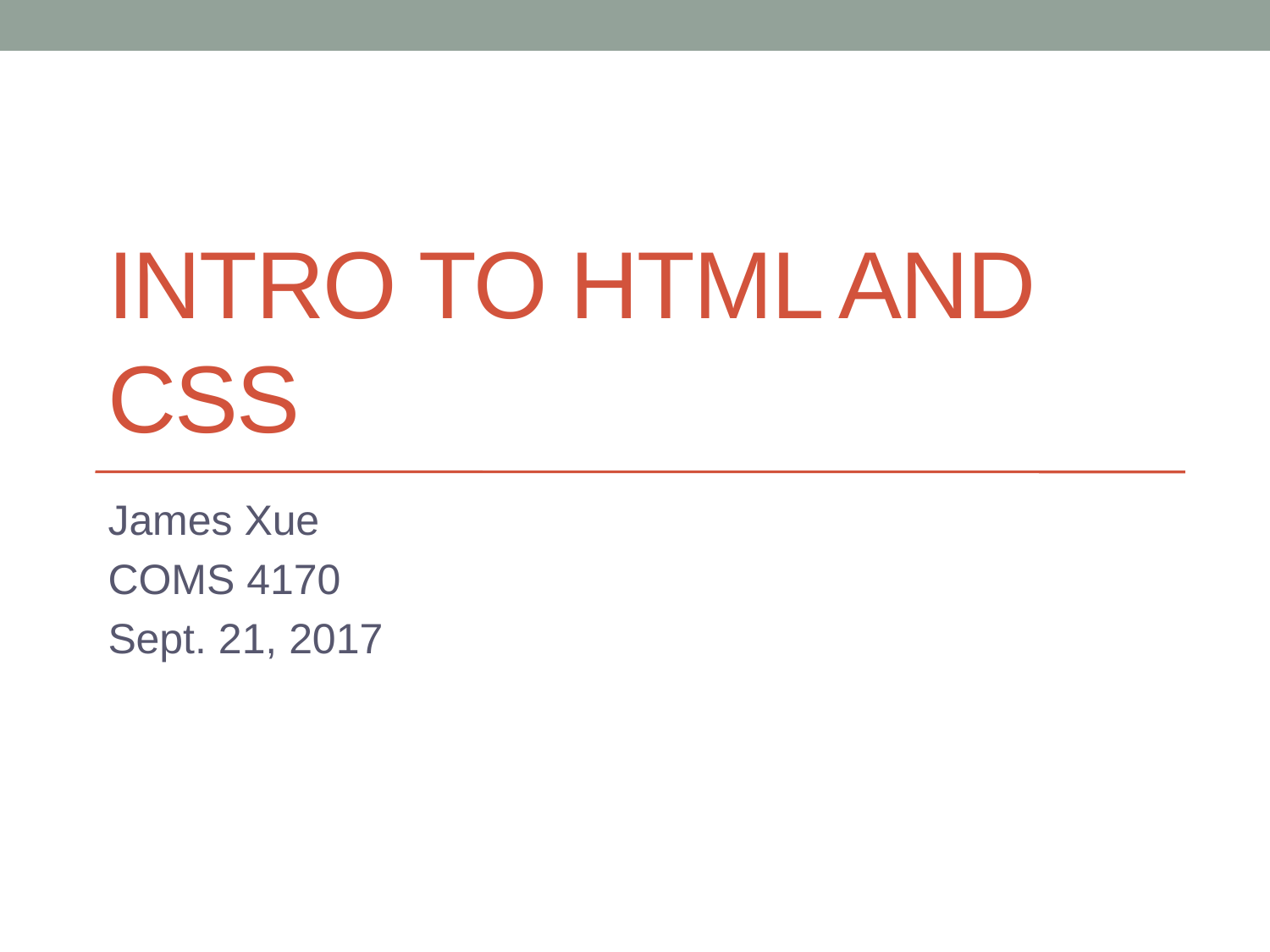

# Intro to HTML and CSS
James Xue
COMS 4170
Sept. 21, 2017